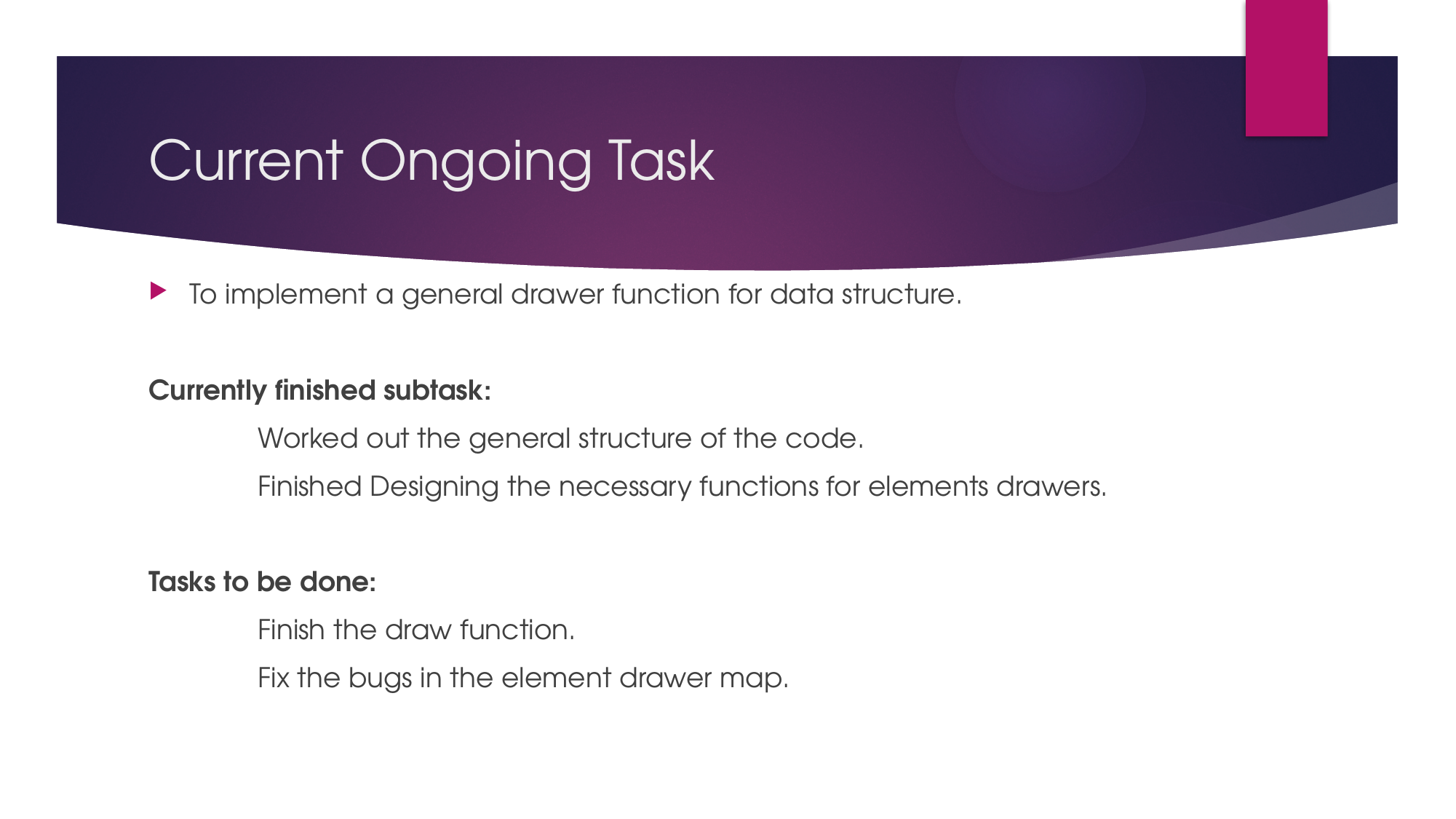

# Current Ongoing Task
To implement a general drawer function for data structure.

Currently finished subtask:
	Worked out the general structure of the code.
	Finished Designing the necessary functions for elements drawers.

Tasks to be done:
	Finish the draw function.
	Fix the bugs in the element drawer map.